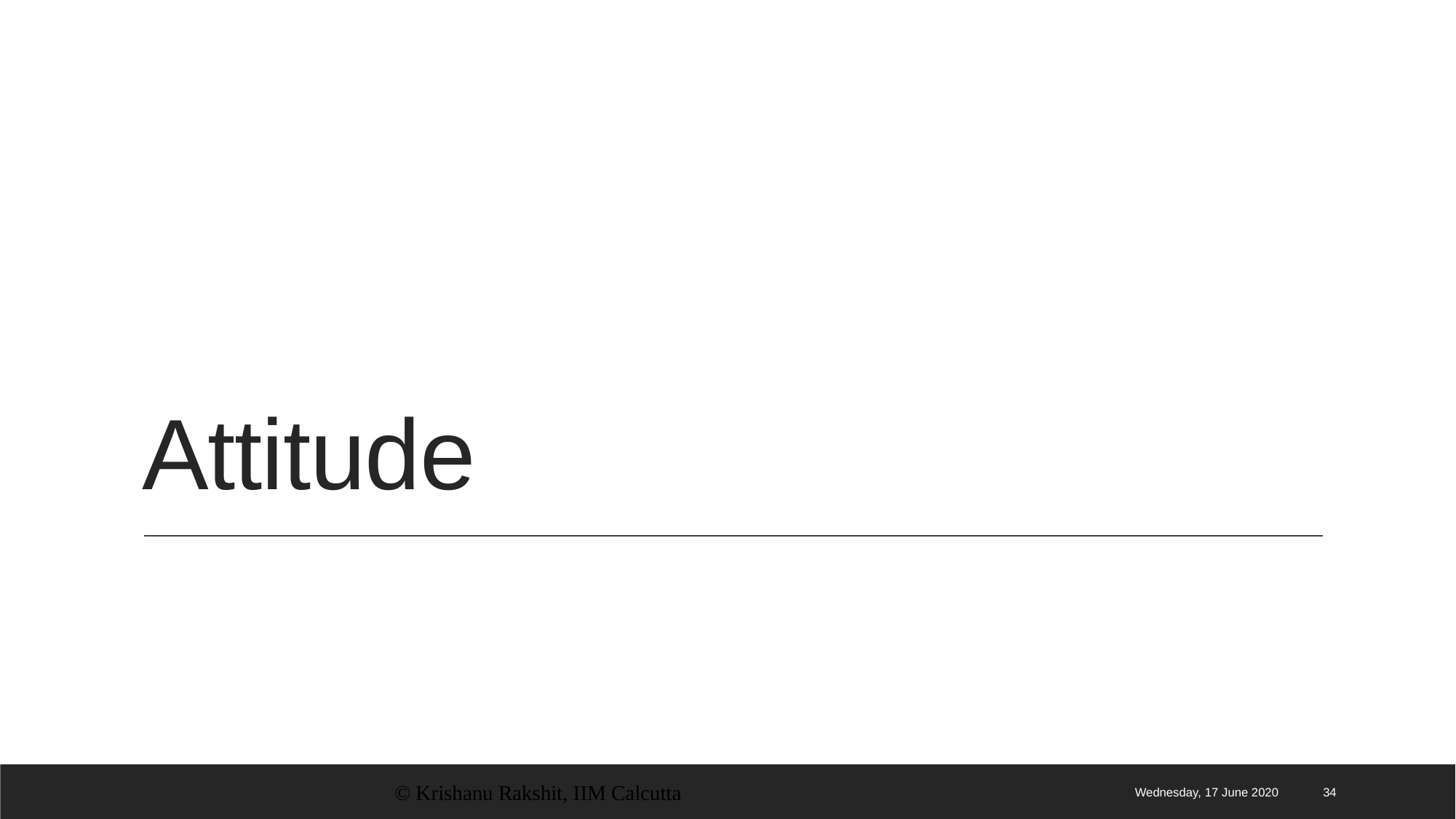

# Attitude

© Krishanu Rakshit, IIM Calcutta
Wednesday, 17 June 2020
34